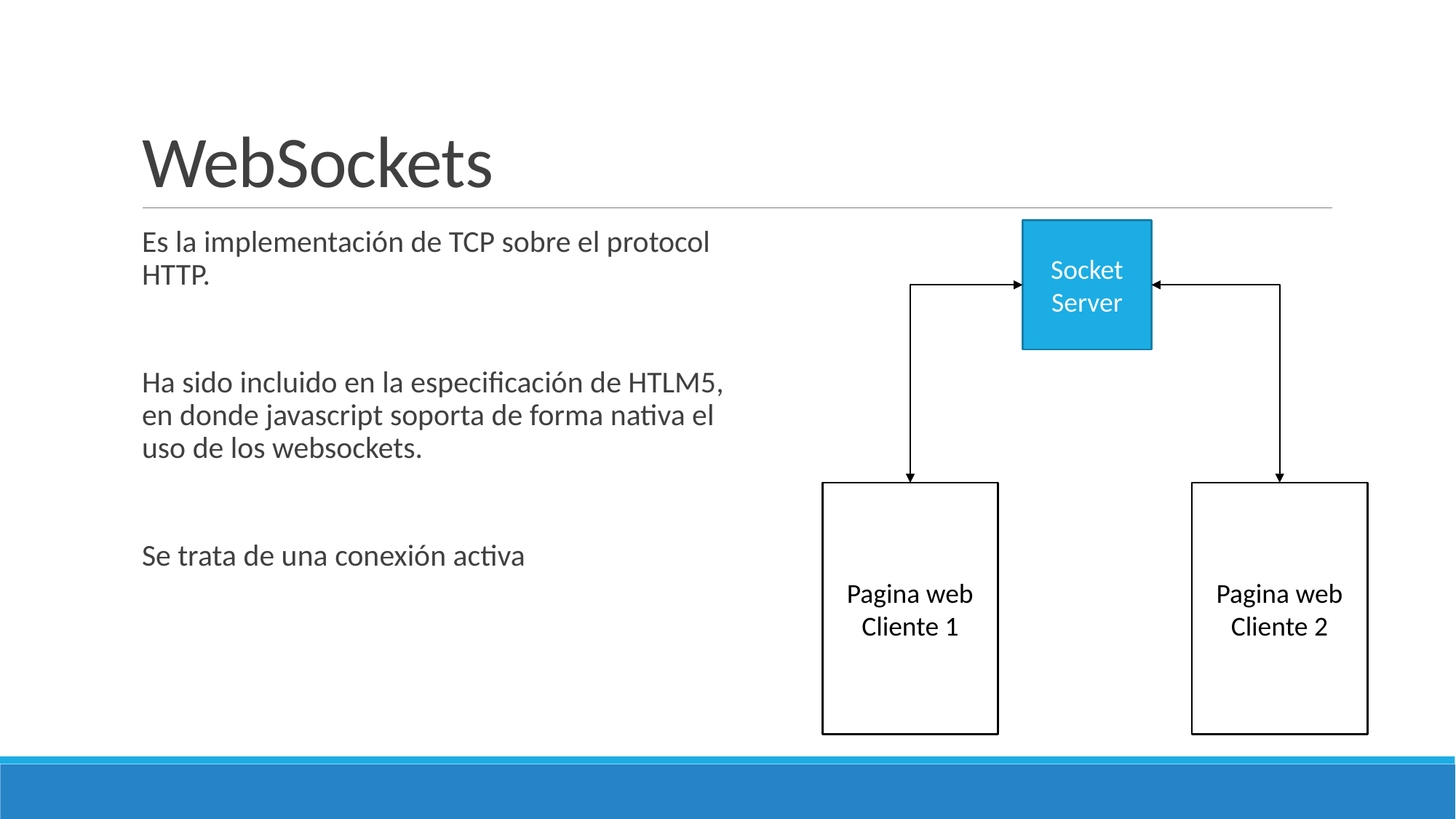

# WebSockets
Es la implementación de TCP sobre el protocol HTTP.

Ha sido incluido en la especificación de HTLM5, en donde javascript soporta de forma nativa el uso de los websockets.

Se trata de una conexión activa

Socket
Server
Pagina web
Cliente 2
Pagina web
Cliente 1